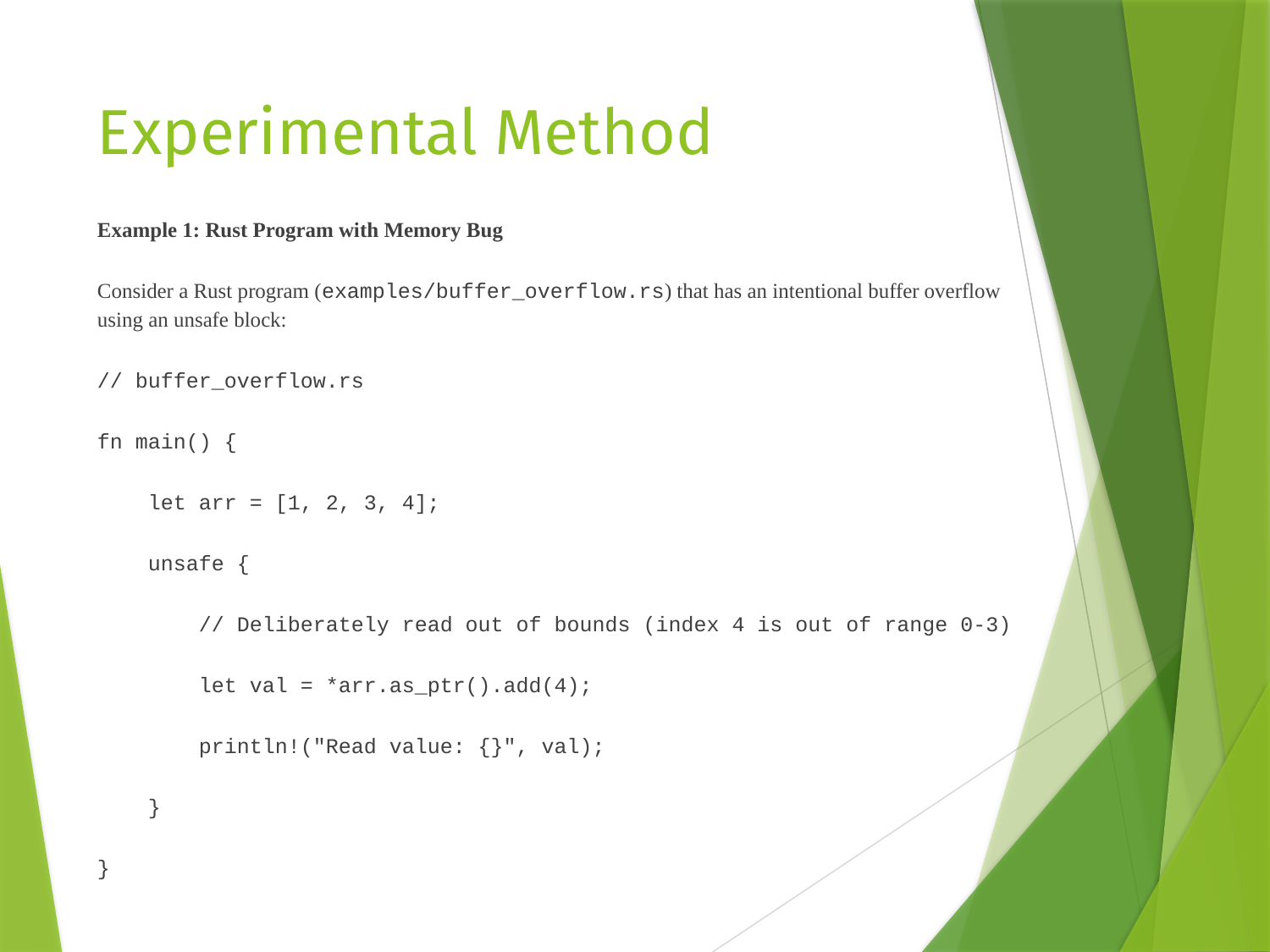

# Experimental Method
Example 1: Rust Program with Memory Bug
Consider a Rust program (examples/buffer_overflow.rs) that has an intentional buffer overflow using an unsafe block:
// buffer_overflow.rs
fn main() {
    let arr = [1, 2, 3, 4];
    unsafe {
        // Deliberately read out of bounds (index 4 is out of range 0-3)
        let val = *arr.as_ptr().add(4);
        println!("Read value: {}", val);
    }
}